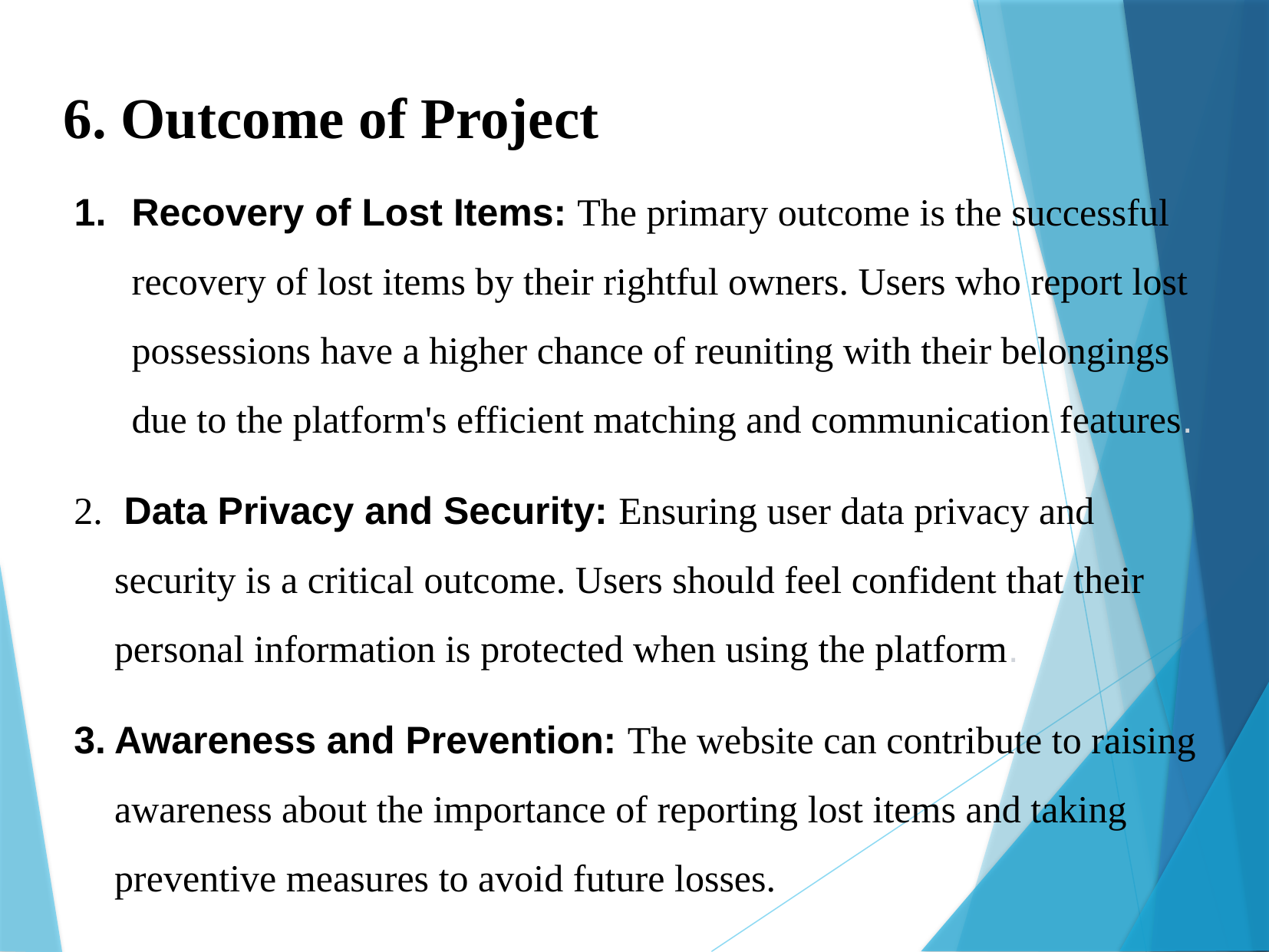

6. Outcome of Project
Recovery of Lost Items: The primary outcome is the successful recovery of lost items by their rightful owners. Users who report lost possessions have a higher chance of reuniting with their belongings due to the platform's efficient matching and communication features.
 Data Privacy and Security: Ensuring user data privacy and security is a critical outcome. Users should feel confident that their personal information is protected when using the platform.
Awareness and Prevention: The website can contribute to raising awareness about the importance of reporting lost items and taking preventive measures to avoid future losses.